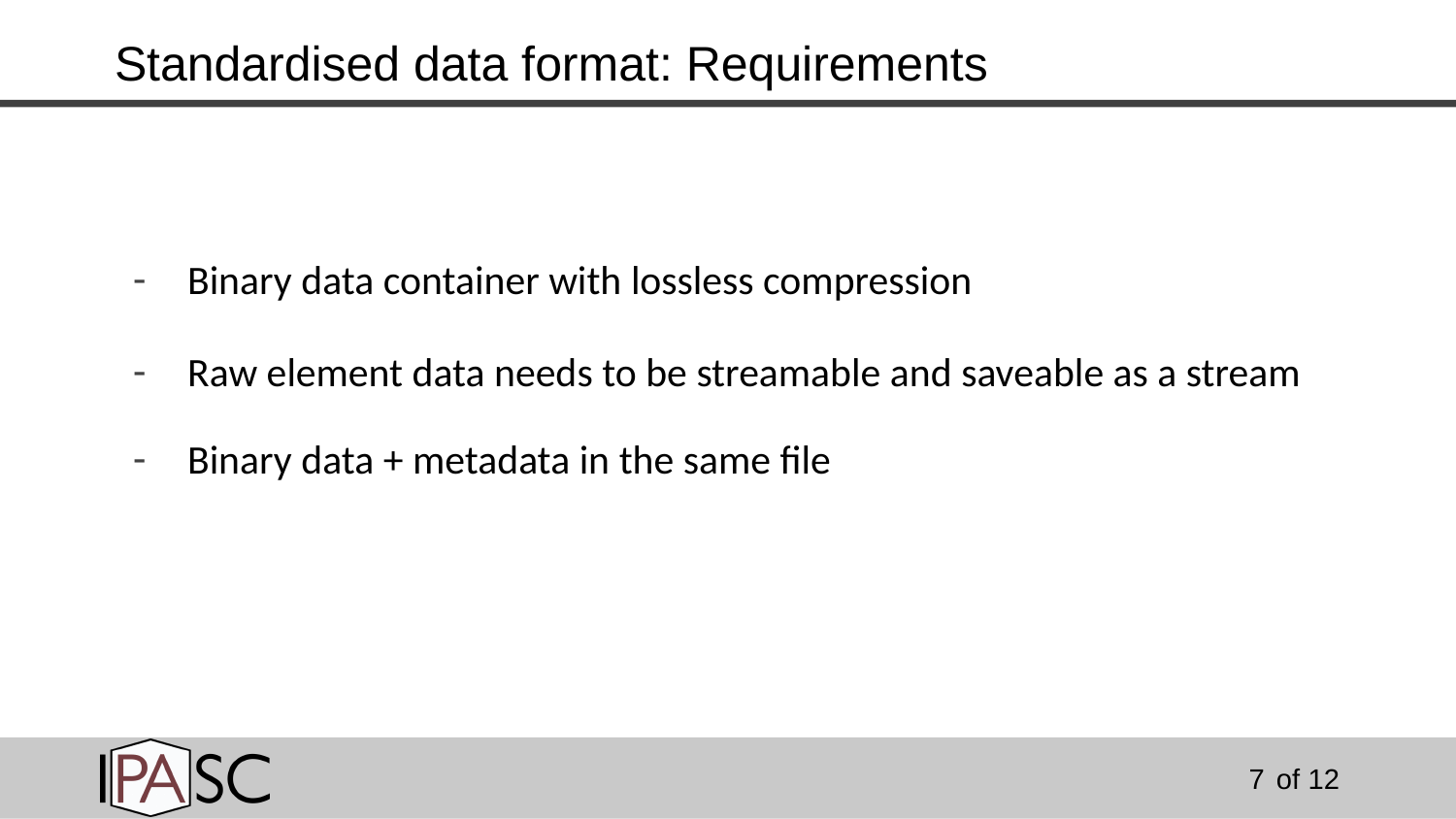

# Standardised data format: Requirements
Binary data container with lossless compression
Raw element data needs to be streamable and saveable as a stream
Binary data + metadata in the same file

7
of 12